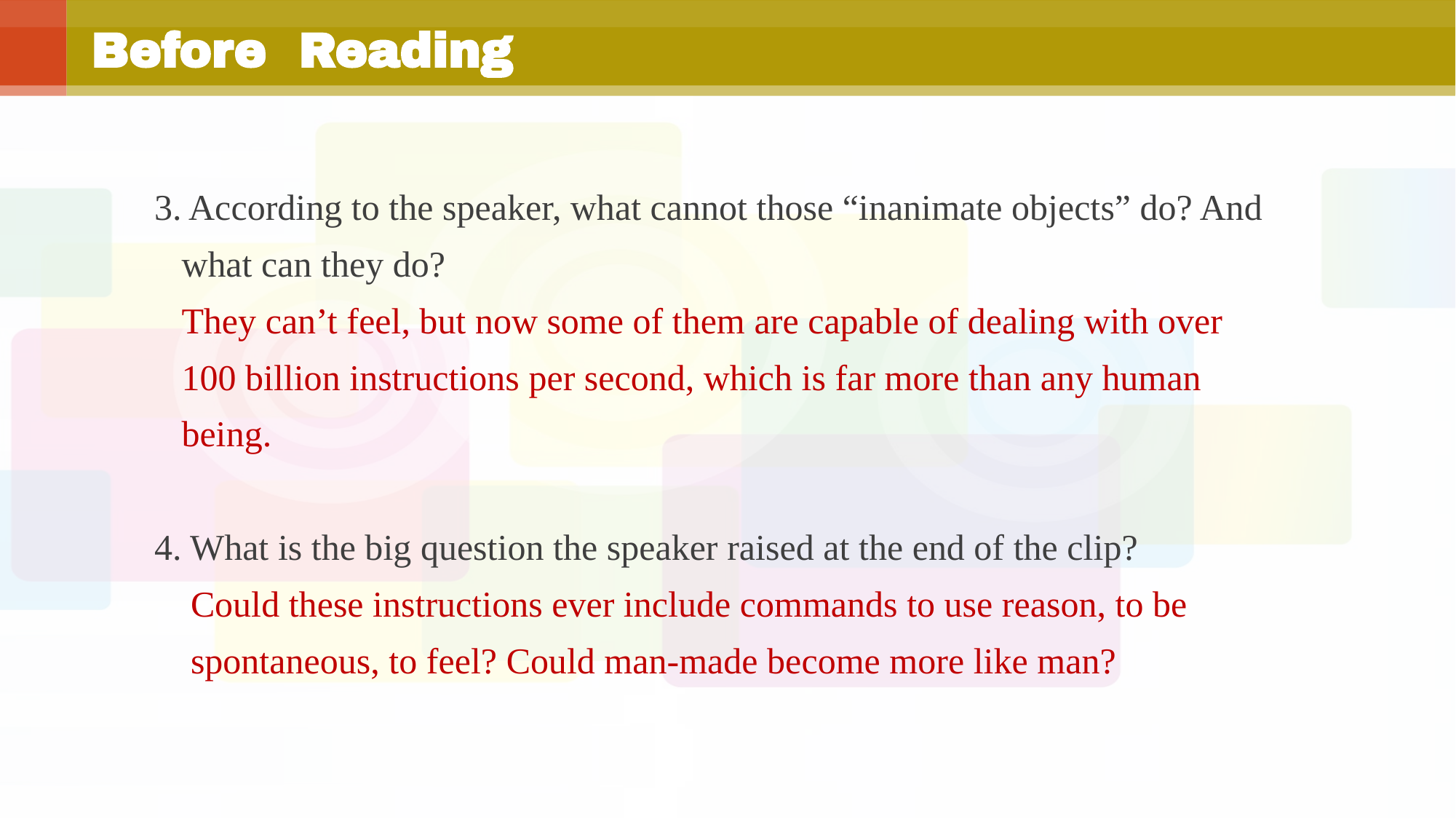

# Before  Reading

3. According to the speaker, what cannot those “inanimate objects” do? And
   what can they do?
   They can’t feel, but now some of them are capable of dealing with over
   100 billion instructions per second, which is far more than any human
   being.

4. What is the big question the speaker raised at the end of the clip?
    Could these instructions ever include commands to use reason, to be
    spontaneous, to feel? Could man-made become more like man?